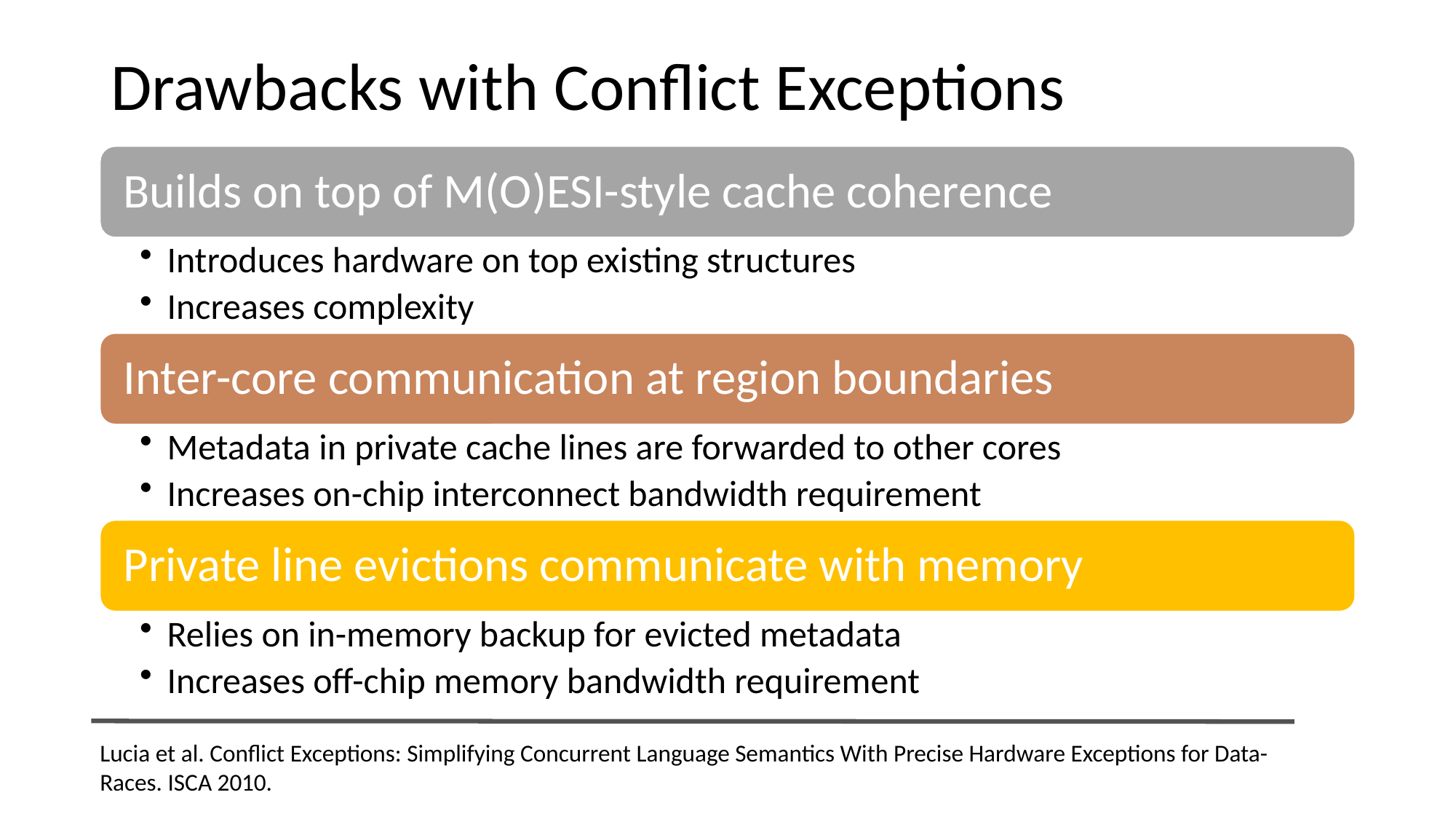

# Drawbacks with Conflict Exceptions
Builds on top of M(O)ESI-style cache coherence
Introduces hardware on top existing structures
Increases complexity
Inter-core communication at region boundaries
Metadata in private cache lines are forwarded to other cores
Increases on-chip interconnect bandwidth requirement
Private line evictions communicate with memory
Relies on in-memory backup for evicted metadata
Increases off-chip memory bandwidth requirement
Lucia et al. Conflict Exceptions: Simplifying Concurrent Language Semantics With Precise Hardware Exceptions for Data-Races. ISCA 2010.